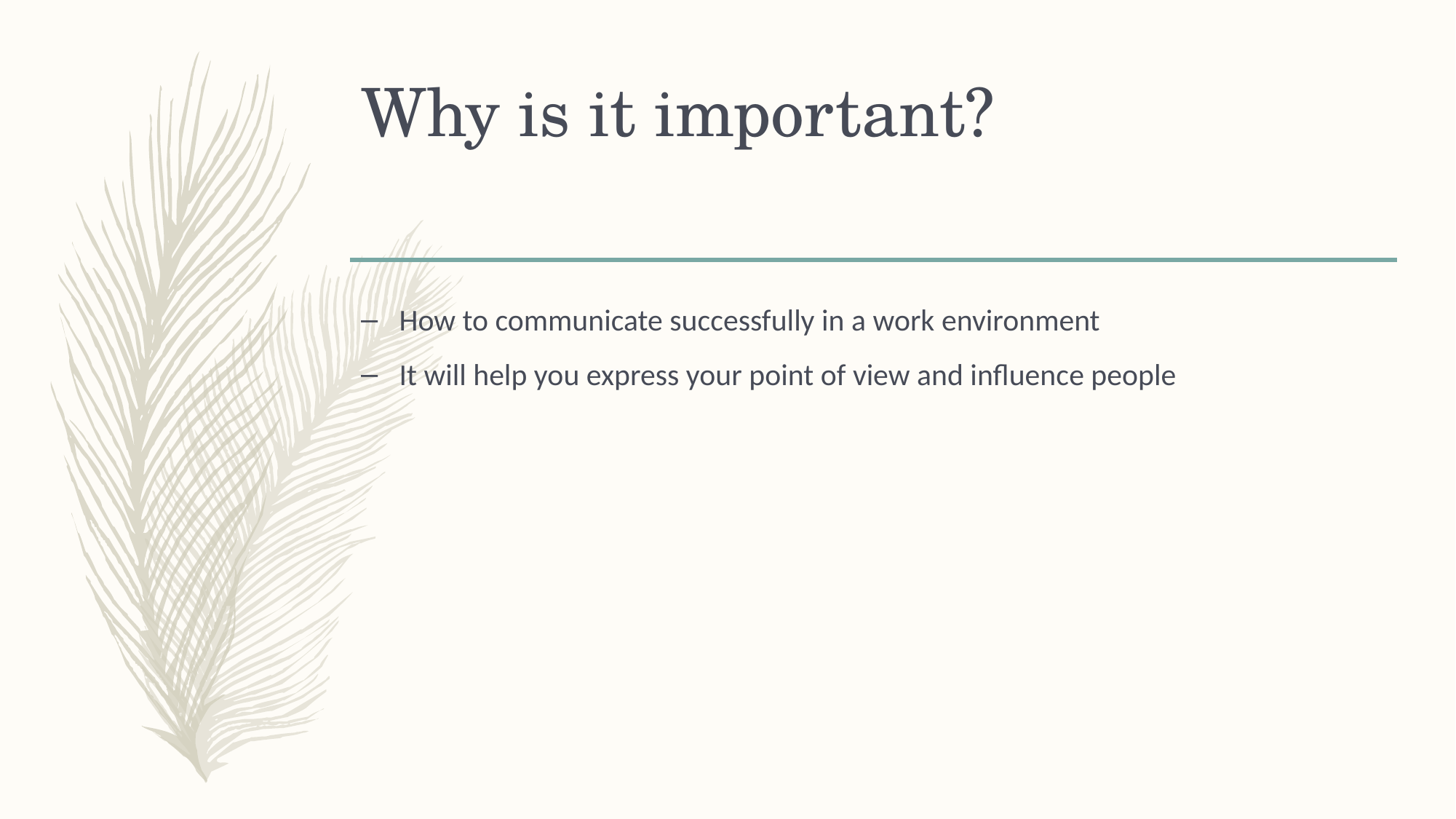

# Why is it important?
How to communicate successfully in a work environment
It will help you express your point of view and influence people